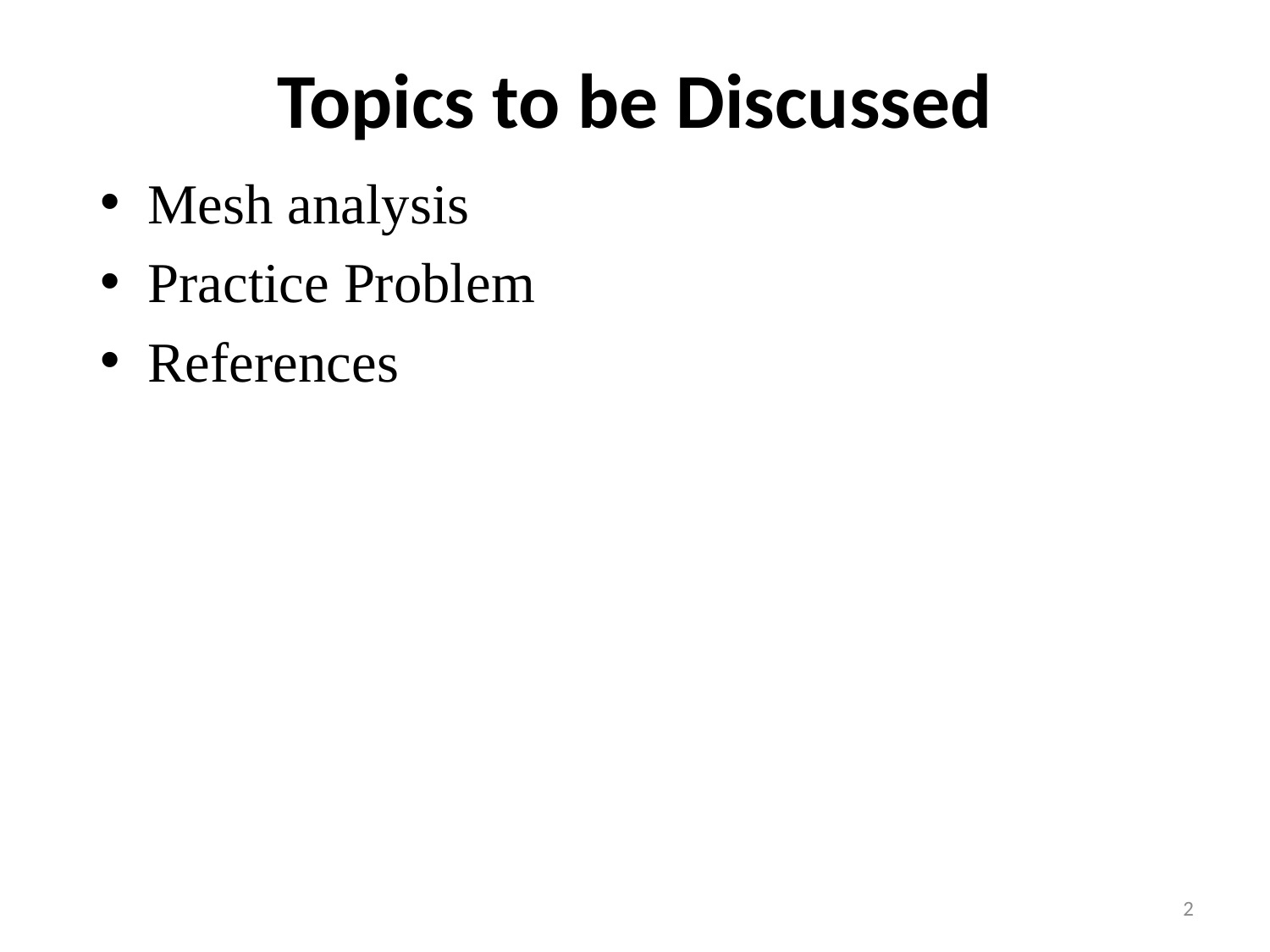

# Topics to be Discussed
Mesh analysis
Practice Problem
References
2